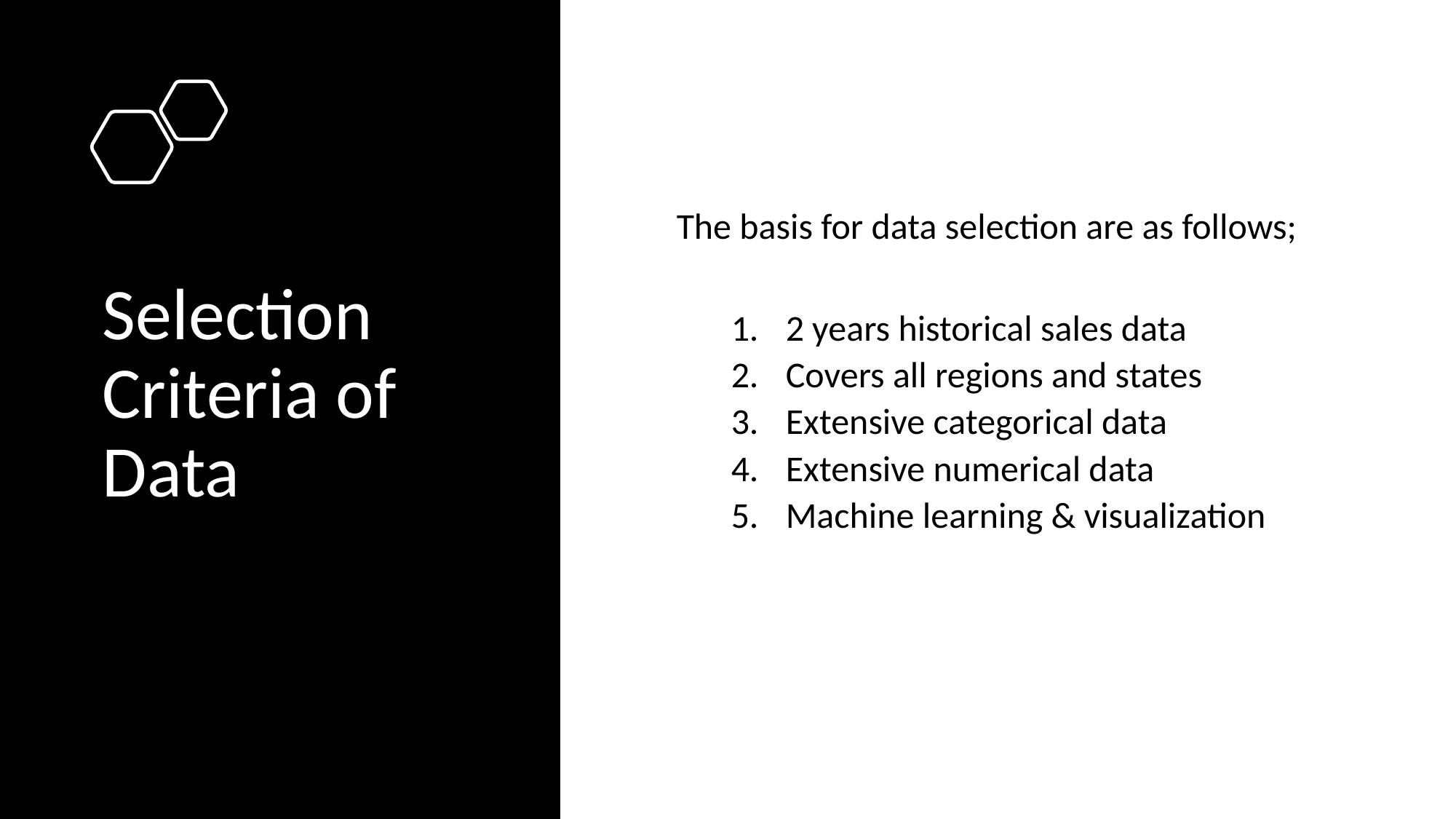

# Selection Criteria of Data
The basis for data selection are as follows;

2 years historical sales data
Covers all regions and states
Extensive categorical data
Extensive numerical data
Machine learning & visualization